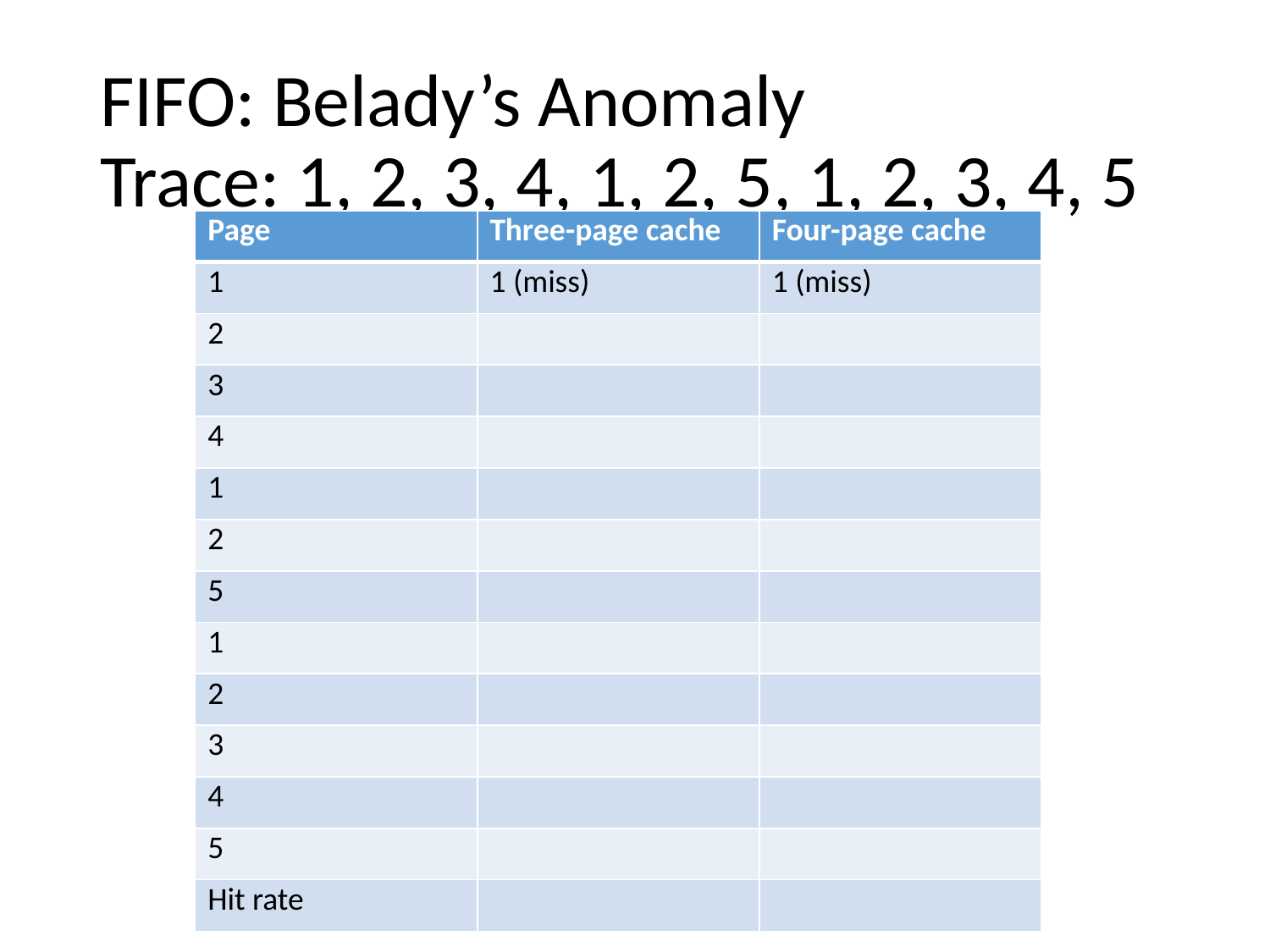

# FIFO: Belady’s Anomaly Trace: 1, 2, 3, 4, 1, 2, 5, 1, 2, 3, 4, 5
| Page | Three-page cache | Four-page cache |
| --- | --- | --- |
| 1 | 1 (miss) | 1 (miss) |
| 2 |  |  |
| 3 |  |  |
| 4 |  |  |
| 1 |  |  |
| 2 |  |  |
| 5 |  |  |
| 1 |  |  |
| 2 |  |  |
| 3 |  |  |
| 4 |  |  |
| 5 |  |  |
| Hit rate |  |  |